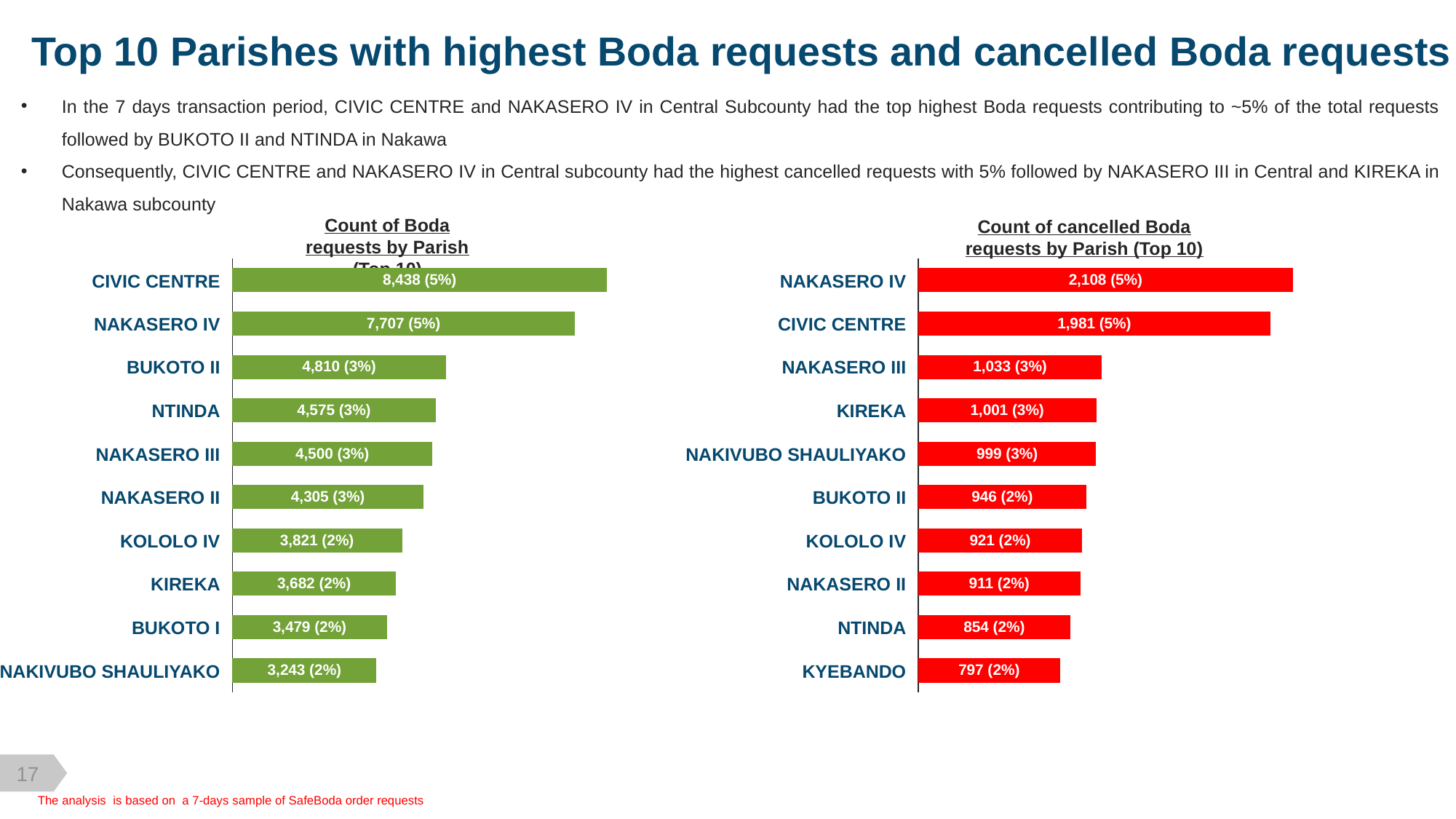

Top 10 Parishes with highest Boda requests and cancelled Boda requests
In the 7 days transaction period, CIVIC CENTRE and NAKASERO IV in Central Subcounty had the top highest Boda requests contributing to ~5% of the total requests followed by BUKOTO II and NTINDA in Nakawa
Consequently, CIVIC CENTRE and NAKASERO IV in Central subcounty had the highest cancelled requests with 5% followed by NAKASERO III in Central and KIREKA in Nakawa subcounty
Count of Boda requests by Parish (Top 10)
Count of cancelled Boda requests by Parish (Top 10)

### Chart

| Category |  |
|---|---|

### Chart

| Category |  |
|---|---|
CIVIC CENTRE
NAKASERO IV
8,438 (5%)
2,108 (5%)
NAKASERO IV
CIVIC CENTRE
7,707 (5%)
1,981 (5%)
BUKOTO II
NAKASERO III
4,810 (3%)
1,033 (3%)
NTINDA
KIREKA
4,575 (3%)
1,001 (3%)
NAKASERO III
NAKIVUBO SHAULIYAKO
4,500 (3%)
999 (3%)
NAKASERO II
BUKOTO II
4,305 (3%)
946 (2%)
KOLOLO IV
KOLOLO IV
3,821 (2%)
921 (2%)
KIREKA
NAKASERO II
3,682 (2%)
911 (2%)
BUKOTO I
NTINDA
3,479 (2%)
854 (2%)
NAKIVUBO SHAULIYAKO
KYEBANDO
3,243 (2%)
797 (2%)
The analysis  is based on  a 7-days sample of SafeBoda order requests